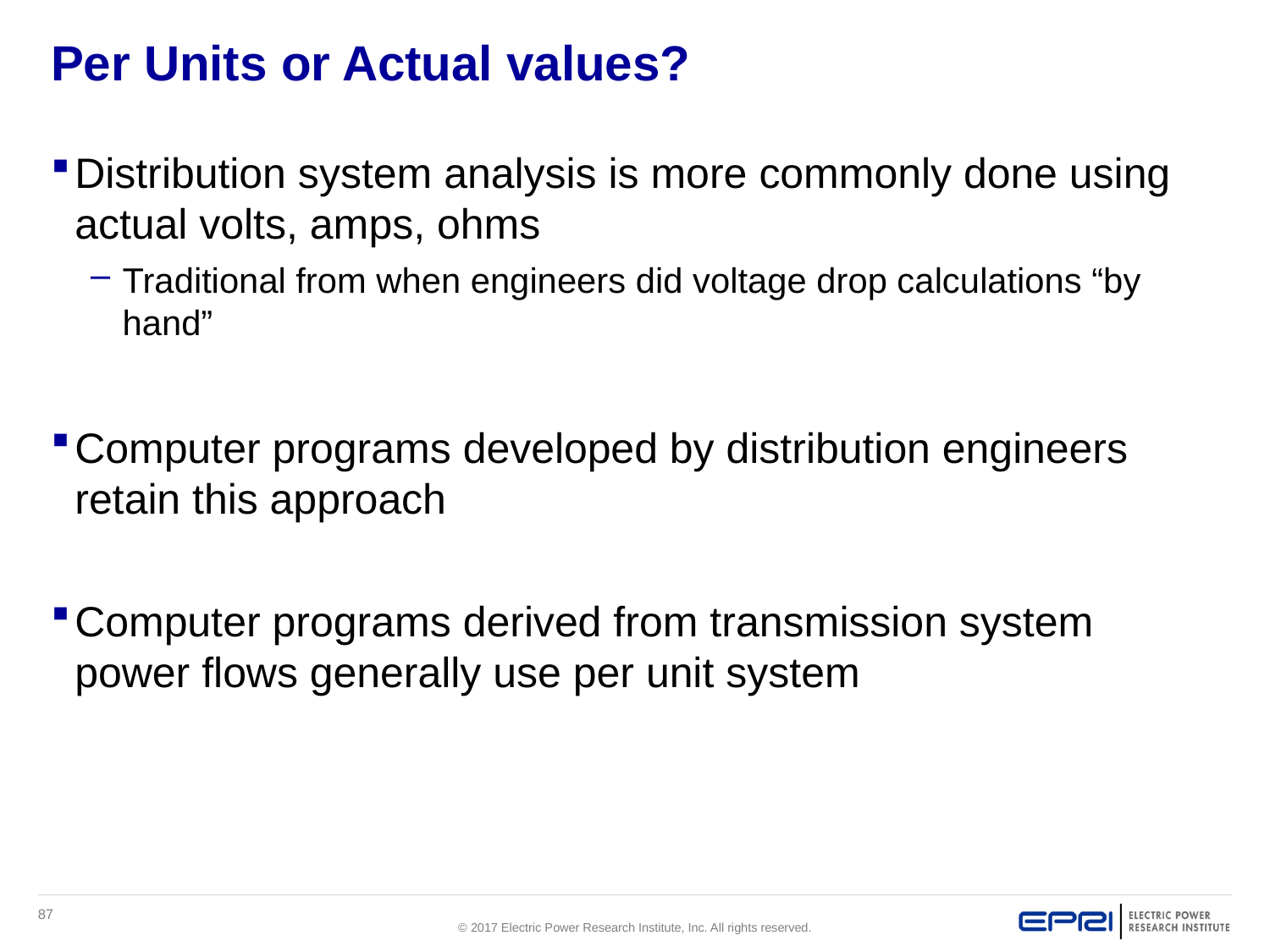

# Per Units or Actual values?
Distribution system analysis is more commonly done using actual volts, amps, ohms
Traditional from when engineers did voltage drop calculations “by hand”

Computer programs developed by distribution engineers retain this approach

Computer programs derived from transmission system power flows generally use per unit system